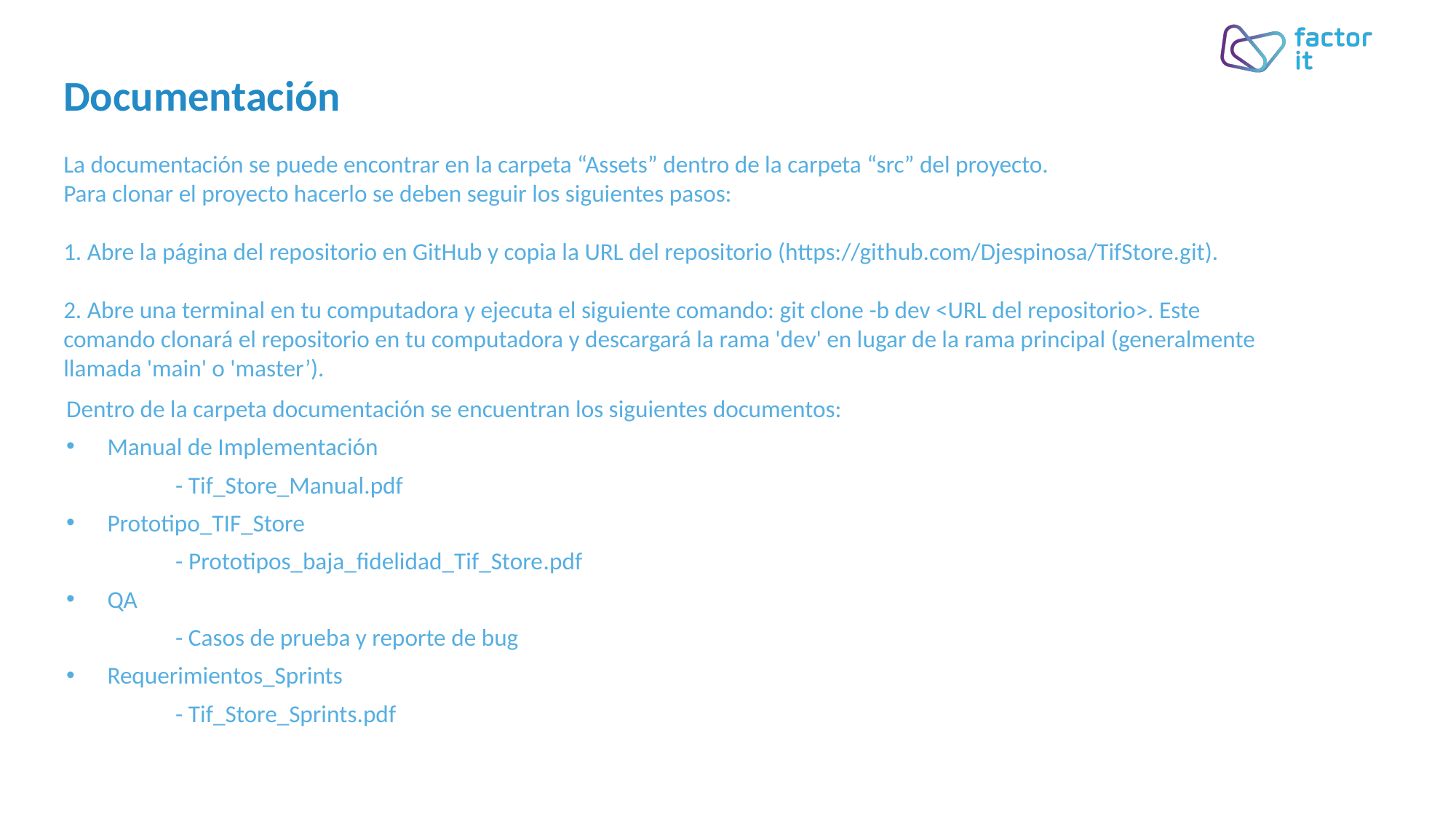

# Documentación La documentación se puede encontrar en la carpeta “Assets” dentro de la carpeta “src” del proyecto. Para clonar el proyecto hacerlo se deben seguir los siguientes pasos: 1. Abre la página del repositorio en GitHub y copia la URL del repositorio (https://github.com/Djespinosa/TifStore.git). 2. Abre una terminal en tu computadora y ejecuta el siguiente comando: git clone -b dev <URL del repositorio>. Este comando clonará el repositorio en tu computadora y descargará la rama 'dev' en lugar de la rama principal (generalmente llamada 'main' o 'master’).
Dentro de la carpeta documentación se encuentran los siguientes documentos:
Manual de Implementación
	- Tif_Store_Manual.pdf
Prototipo_TIF_Store
	- Prototipos_baja_fidelidad_Tif_Store.pdf
QA
	- Casos de prueba y reporte de bug
Requerimientos_Sprints
	- Tif_Store_Sprints.pdf